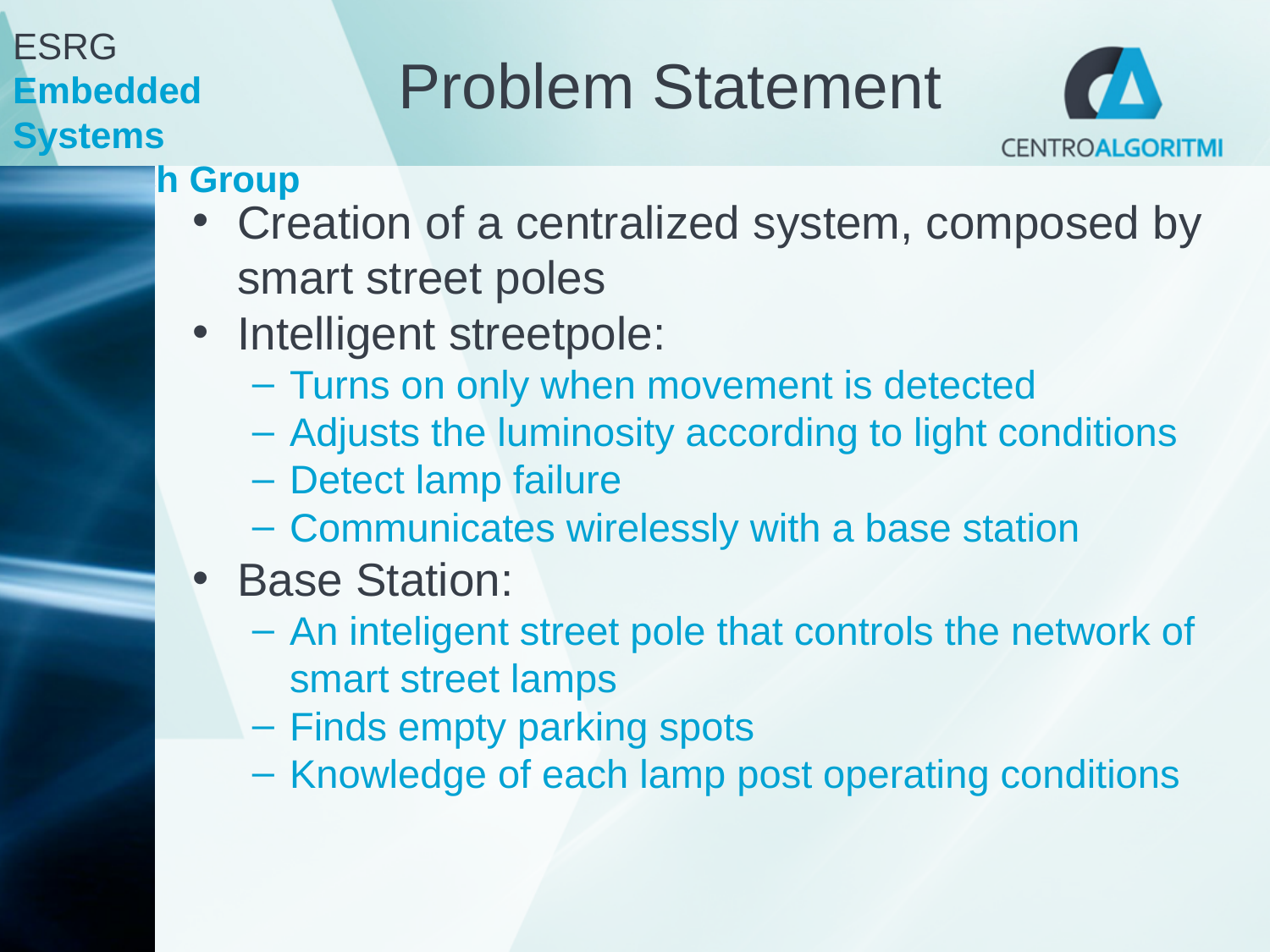

# Problem Statement
Creation of a centralized system, composed by smart street poles
Intelligent streetpole:
Turns on only when movement is detected
Adjusts the luminosity according to light conditions
Detect lamp failure
Communicates wirelessly with a base station
Base Station:
An inteligent street pole that controls the network of smart street lamps
Finds empty parking spots
Knowledge of each lamp post operating conditions